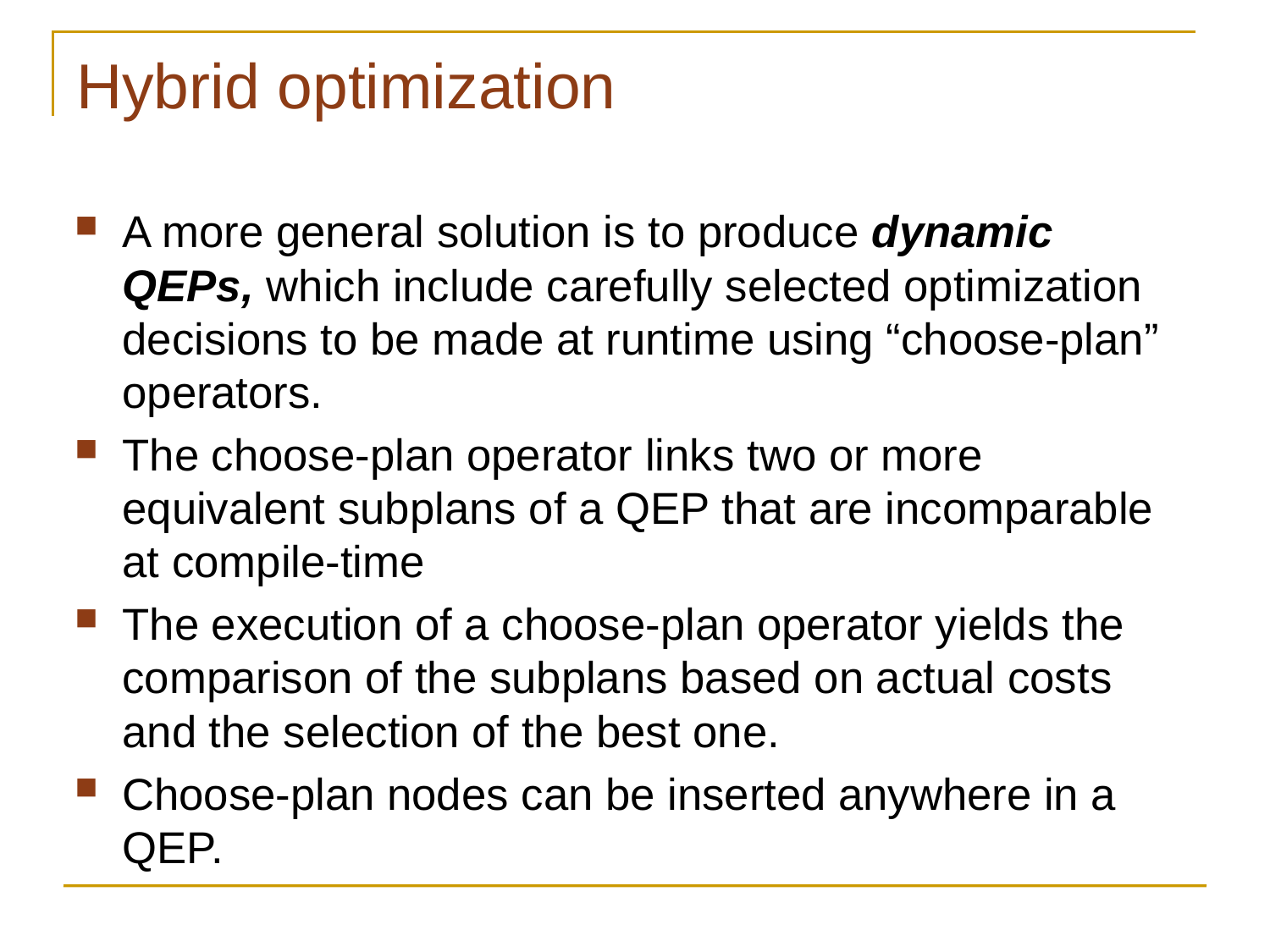

# Hybrid optimization
A more general solution is to produce dynamic QEPs, which include carefully selected optimization decisions to be made at runtime using “choose-plan” operators.
The choose-plan operator links two or more equivalent subplans of a QEP that are incomparable at compile-time
The execution of a choose-plan operator yields the comparison of the subplans based on actual costs and the selection of the best one.
Choose-plan nodes can be inserted anywhere in a QEP.